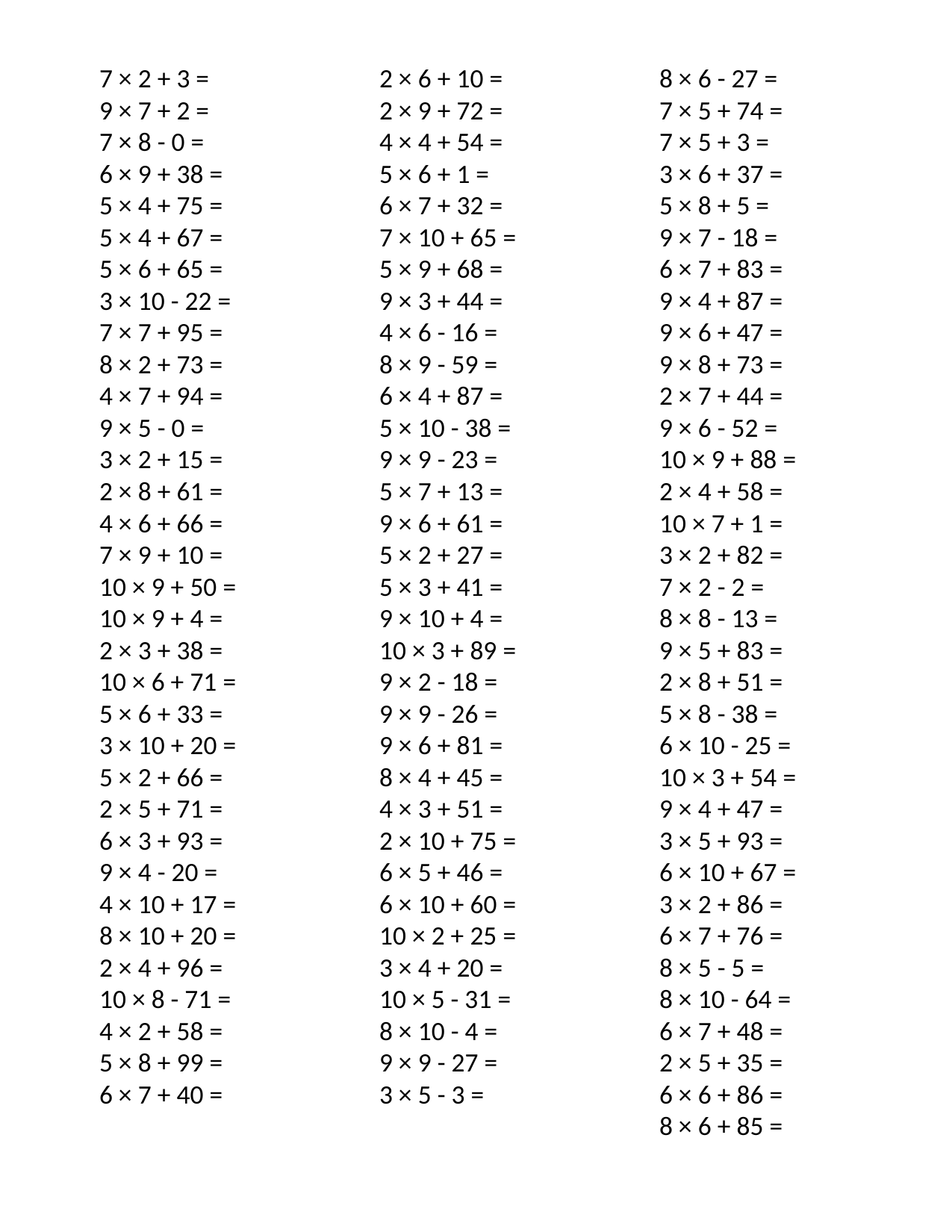

7 × 2 + 3 =
9 × 7 + 2 =
7 × 8 - 0 =
6 × 9 + 38 =
5 × 4 + 75 =
5 × 4 + 67 =
5 × 6 + 65 =
3 × 10 - 22 =
7 × 7 + 95 =
8 × 2 + 73 =
4 × 7 + 94 =
9 × 5 - 0 =
3 × 2 + 15 =
2 × 8 + 61 =
4 × 6 + 66 =
7 × 9 + 10 =
10 × 9 + 50 =
10 × 9 + 4 =
2 × 3 + 38 =
10 × 6 + 71 =
5 × 6 + 33 =
3 × 10 + 20 =
5 × 2 + 66 =
2 × 5 + 71 =
6 × 3 + 93 =
9 × 4 - 20 =
4 × 10 + 17 =
8 × 10 + 20 =
2 × 4 + 96 =
10 × 8 - 71 =
4 × 2 + 58 =
5 × 8 + 99 =
6 × 7 + 40 =

2 × 6 + 10 =
2 × 9 + 72 =
4 × 4 + 54 =
5 × 6 + 1 =
6 × 7 + 32 =
7 × 10 + 65 =
5 × 9 + 68 =
9 × 3 + 44 =
4 × 6 - 16 =
8 × 9 - 59 =
6 × 4 + 87 =
5 × 10 - 38 =
9 × 9 - 23 =
5 × 7 + 13 =
9 × 6 + 61 =
5 × 2 + 27 =
5 × 3 + 41 =
9 × 10 + 4 =
10 × 3 + 89 =
9 × 2 - 18 =
9 × 9 - 26 =
9 × 6 + 81 =
8 × 4 + 45 =
4 × 3 + 51 =
2 × 10 + 75 =
6 × 5 + 46 =
6 × 10 + 60 =
10 × 2 + 25 =
3 × 4 + 20 =
10 × 5 - 31 =
8 × 10 - 4 =
9 × 9 - 27 =
3 × 5 - 3 =

8 × 6 - 27 =
7 × 5 + 74 =
7 × 5 + 3 =
3 × 6 + 37 =
5 × 8 + 5 =
9 × 7 - 18 =
6 × 7 + 83 =
9 × 4 + 87 =
9 × 6 + 47 =
9 × 8 + 73 =
2 × 7 + 44 =
9 × 6 - 52 =
10 × 9 + 88 =
2 × 4 + 58 =
10 × 7 + 1 =
3 × 2 + 82 =
7 × 2 - 2 =
8 × 8 - 13 =
9 × 5 + 83 =
2 × 8 + 51 =
5 × 8 - 38 =
6 × 10 - 25 =
10 × 3 + 54 =
9 × 4 + 47 =
3 × 5 + 93 =
6 × 10 + 67 =
3 × 2 + 86 =
6 × 7 + 76 =
8 × 5 - 5 =
8 × 10 - 64 =
6 × 7 + 48 =
2 × 5 + 35 =
6 × 6 + 86 =
8 × 6 + 85 =